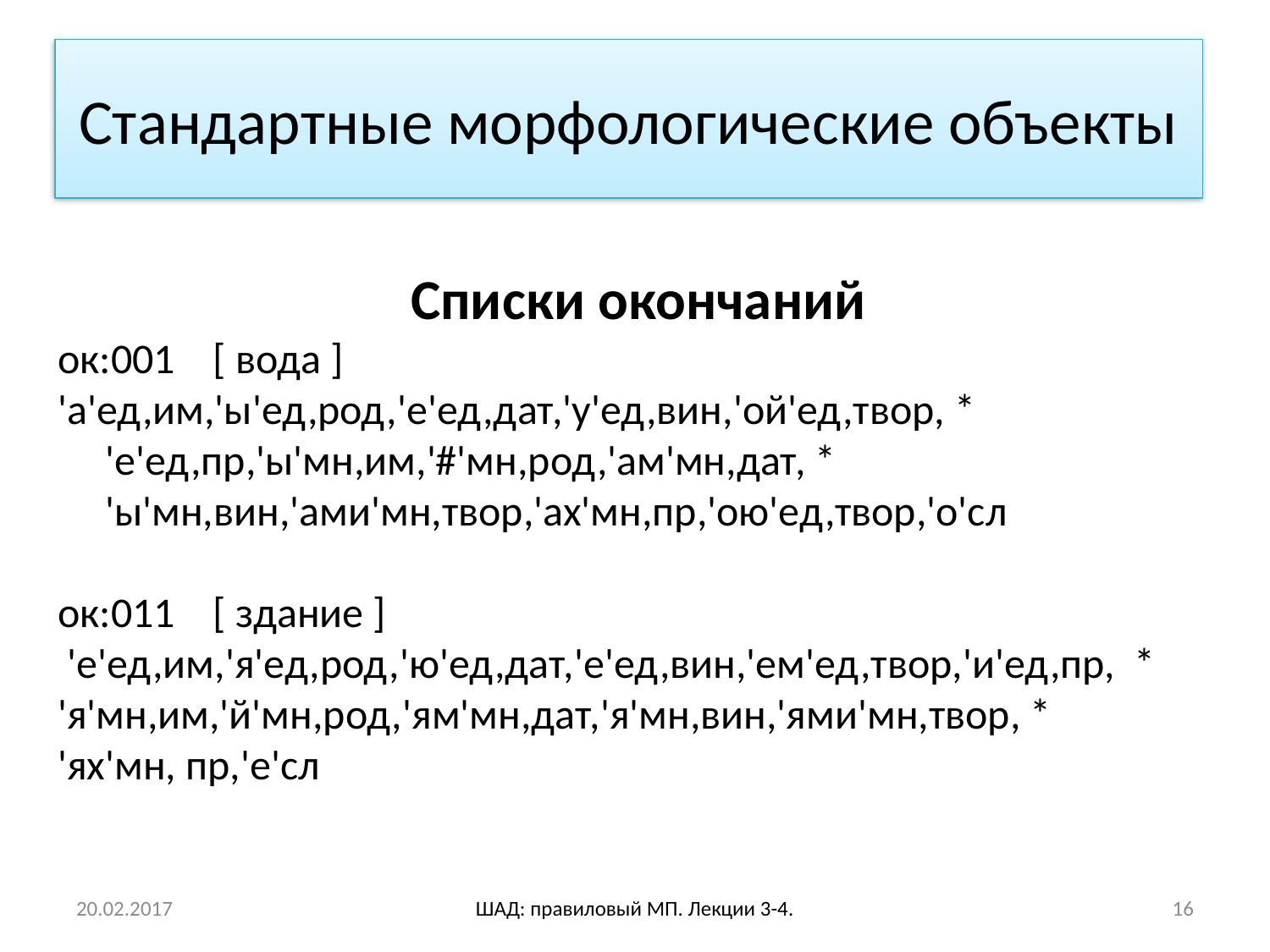

# Стандартные морфологические объекты
Списки окончаний
ок:001    [ вода ]
'а'ед,им,'ы'ед,род,'е'ед,дат,'у'ед,вин,'ой'ед,твор, * 'е'ед,пр,'ы'мн,им,'#'мн,род,'ам'мн,дат, * 'ы'мн,вин,'ами'мн,твор,'ах'мн,пр,'ою'ед,твор,'о'сл

ок:011    [ здание ]
 'е'ед,им,'я'ед,род,'ю'ед,дат,'е'ед,вин,'ем'ед,твор,'и'ед,пр,  *
'я'мн,им,'й'мн,род,'ям'мн,дат,'я'мн,вин,'ями'мн,твор, *
'ях'мн, пр,'е'сл
20.02.2017
ШАД: правиловый МП. Лекции 3-4.
16